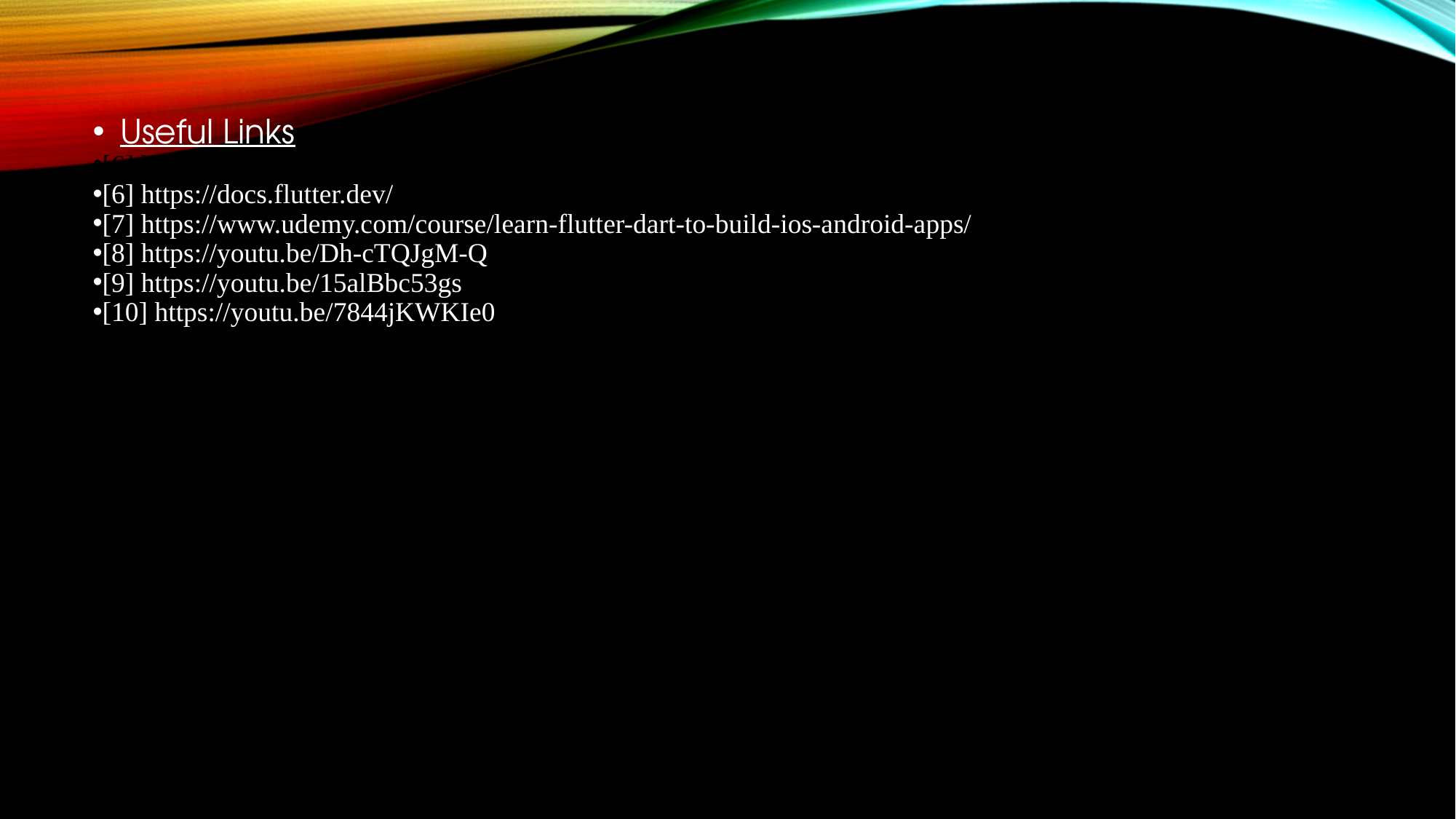

Useful Links
[6] https://docs.flutter.dev/
[6] https://docs.flutter.dev/
[7] https://www.udemy.com/course/learn-flutter-dart-to-build-ios-android-apps/
[8] https://youtu.be/Dh-cTQJgM-Q
[9] https://youtu.be/15alBbc53gs
[10] https://youtu.be/7844jKWKIe0